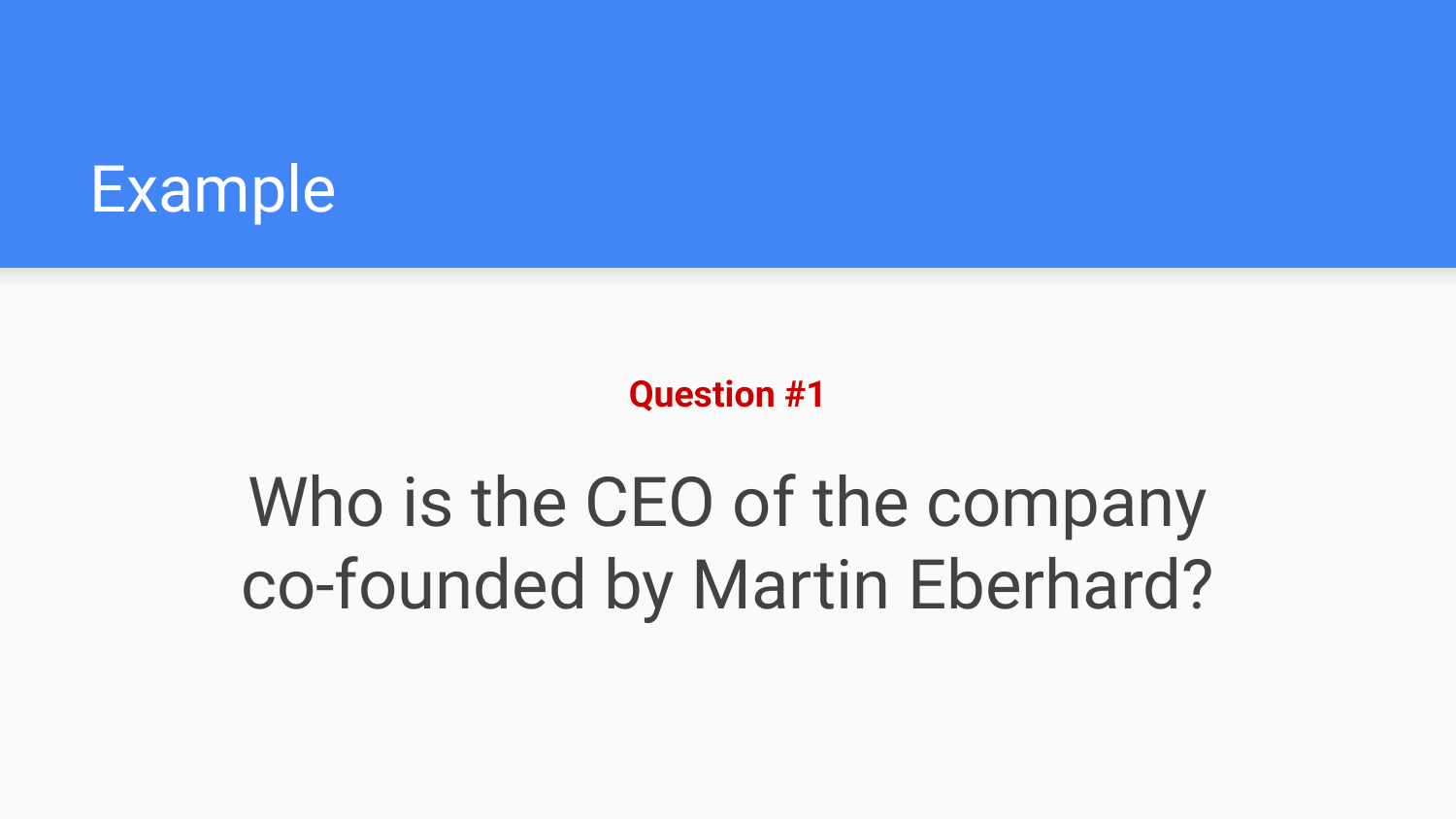

# Example
Question #1
Who is the CEO of the company co-founded by Martin Eberhard?